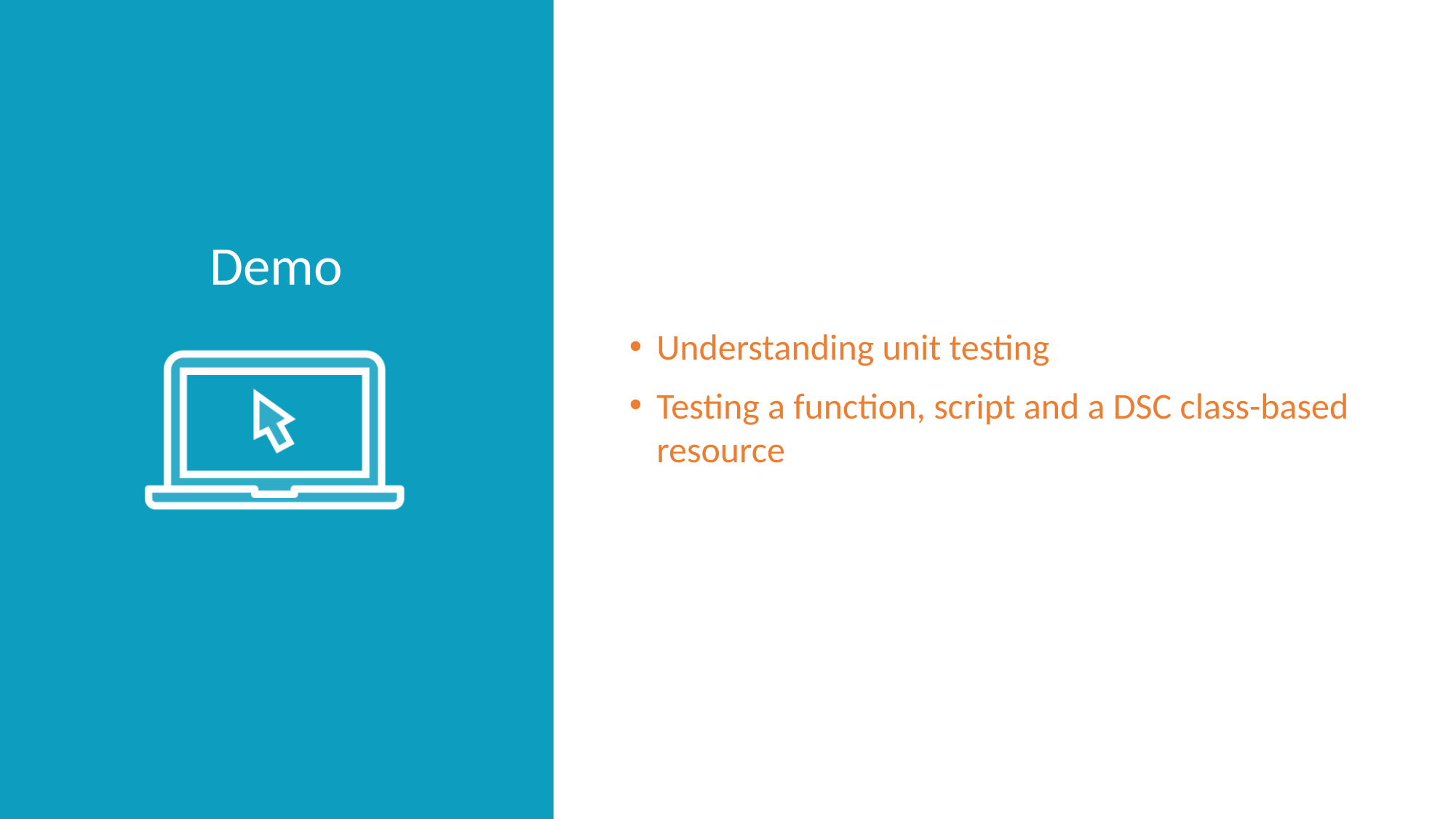

Understanding unit testing
Testing a function, script and a DSC class-based resource